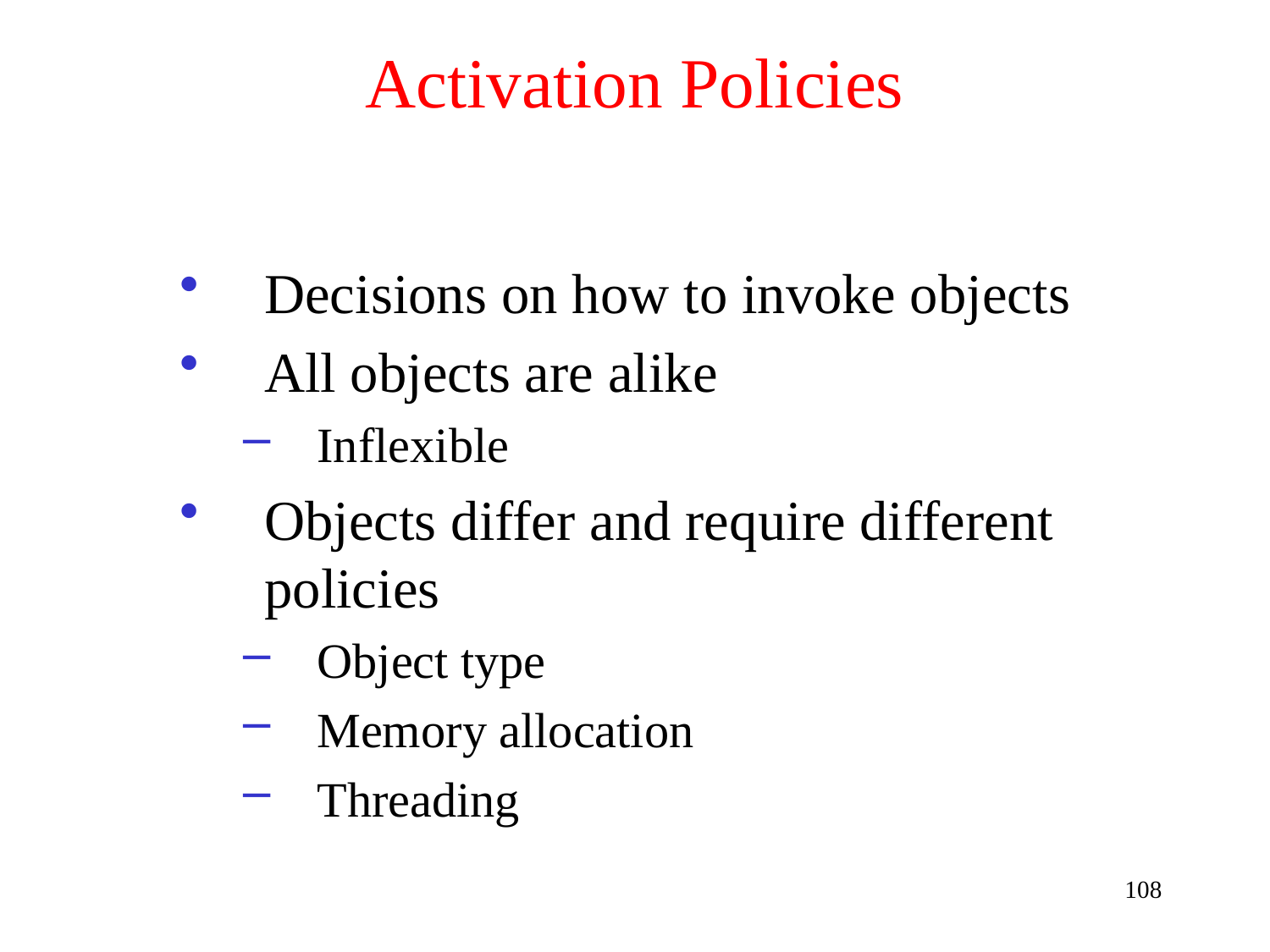

# Activation Policies
Decisions on how to invoke objects
All objects are alike
Inflexible
Objects differ and require different policies
Object type
Memory allocation
Threading
108